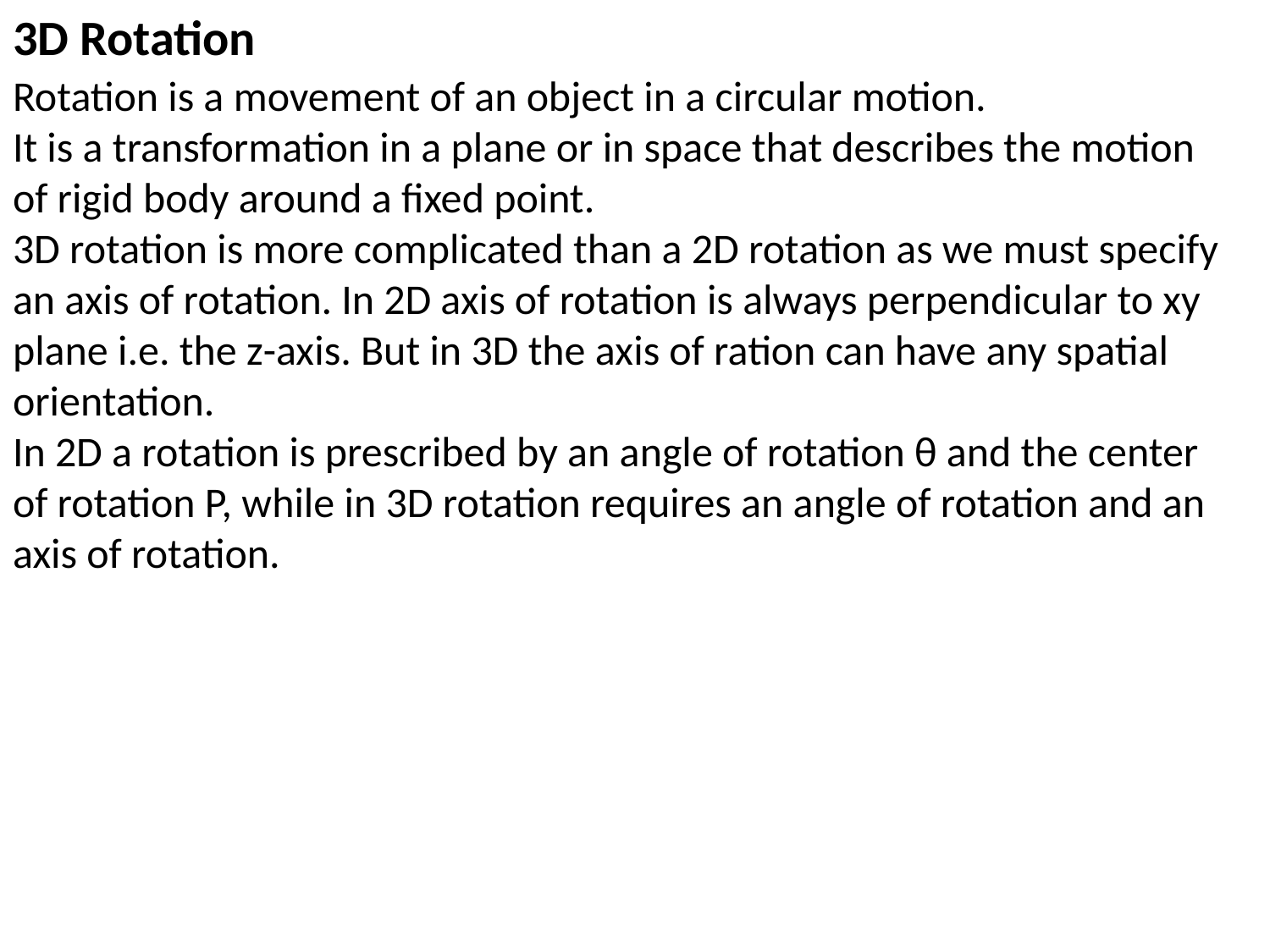

3D Rotation
Rotation is a movement of an object in a circular motion.
It is a transformation in a plane or in space that describes the motion of rigid body around a fixed point.
3D rotation is more complicated than a 2D rotation as we must specify an axis of rotation. In 2D axis of rotation is always perpendicular to xy plane i.e. the z-axis. But in 3D the axis of ration can have any spatial orientation.
In 2D a rotation is prescribed by an angle of rotation θ and the center of rotation P, while in 3D rotation requires an angle of rotation and an axis of rotation.